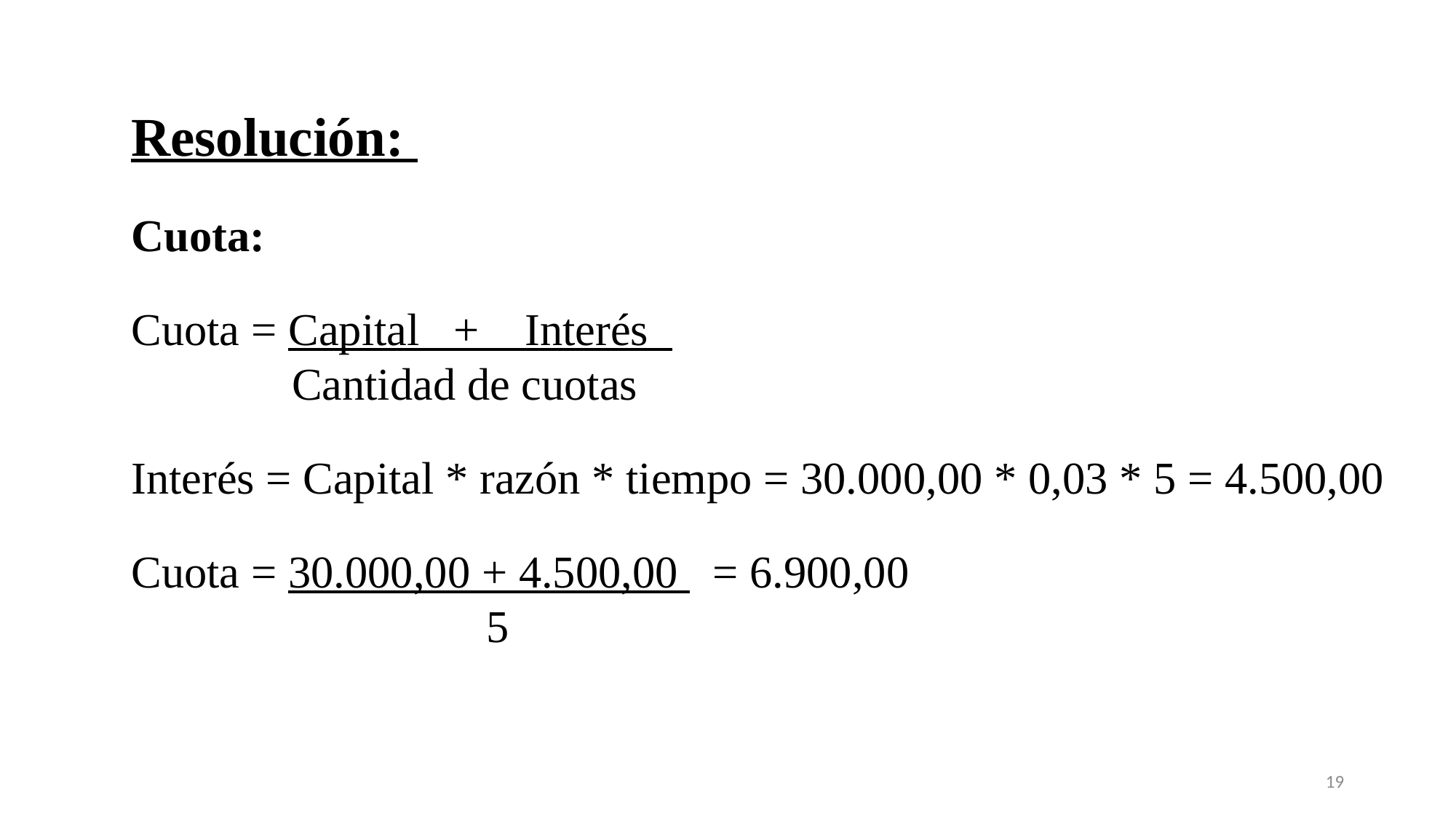

Resolución:
Cuota:
Cuota = Capital   +    Interés
              Cantidad de cuotas
Interés = Capital * razón * tiempo = 30.000,00 * 0,03 * 5 = 4.500,00
Cuota = 30.000,00 + 4.500,00   = 6.900,00
                               5
19